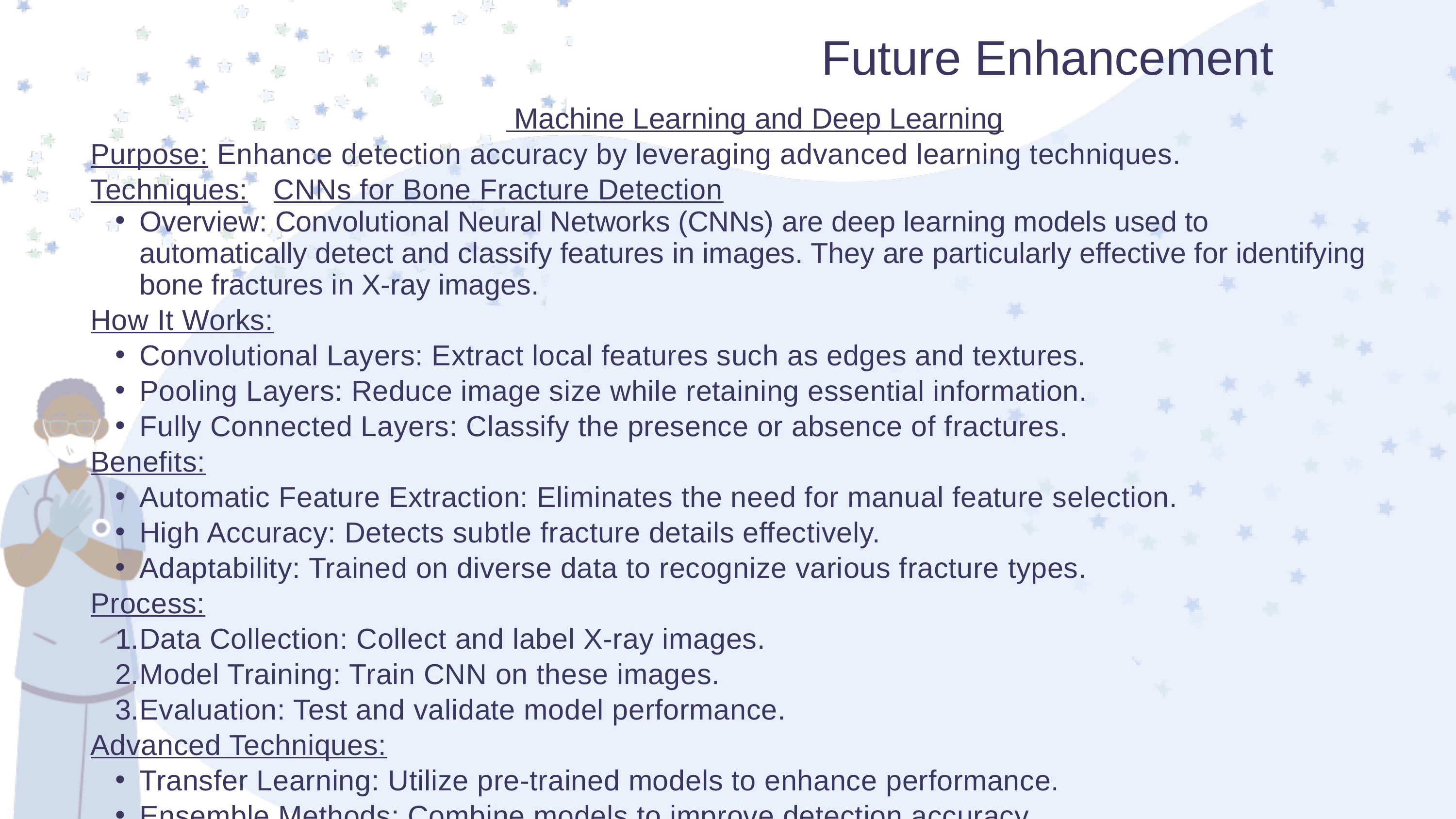

Future Enhancement

 Machine Learning and Deep Learning
Purpose: Enhance detection accuracy by leveraging advanced learning techniques.
Techniques:   CNNs for Bone Fracture Detection
Overview: Convolutional Neural Networks (CNNs) are deep learning models used to                 automatically detect and classify features in images. They are particularly effective for identifying bone fractures in X-ray images.
How It Works:
Convolutional Layers: Extract local features such as edges and textures.
Pooling Layers: Reduce image size while retaining essential information.
Fully Connected Layers: Classify the presence or absence of fractures.
Benefits:
Automatic Feature Extraction: Eliminates the need for manual feature selection.
High Accuracy: Detects subtle fracture details effectively.
Adaptability: Trained on diverse data to recognize various fracture types.
Process:
Data Collection: Collect and label X-ray images.
Model Training: Train CNN on these images.
Evaluation: Test and validate model performance.
Advanced Techniques:
Transfer Learning: Utilize pre-trained models to enhance performance.
Ensemble Methods: Combine models to improve detection accuracy.